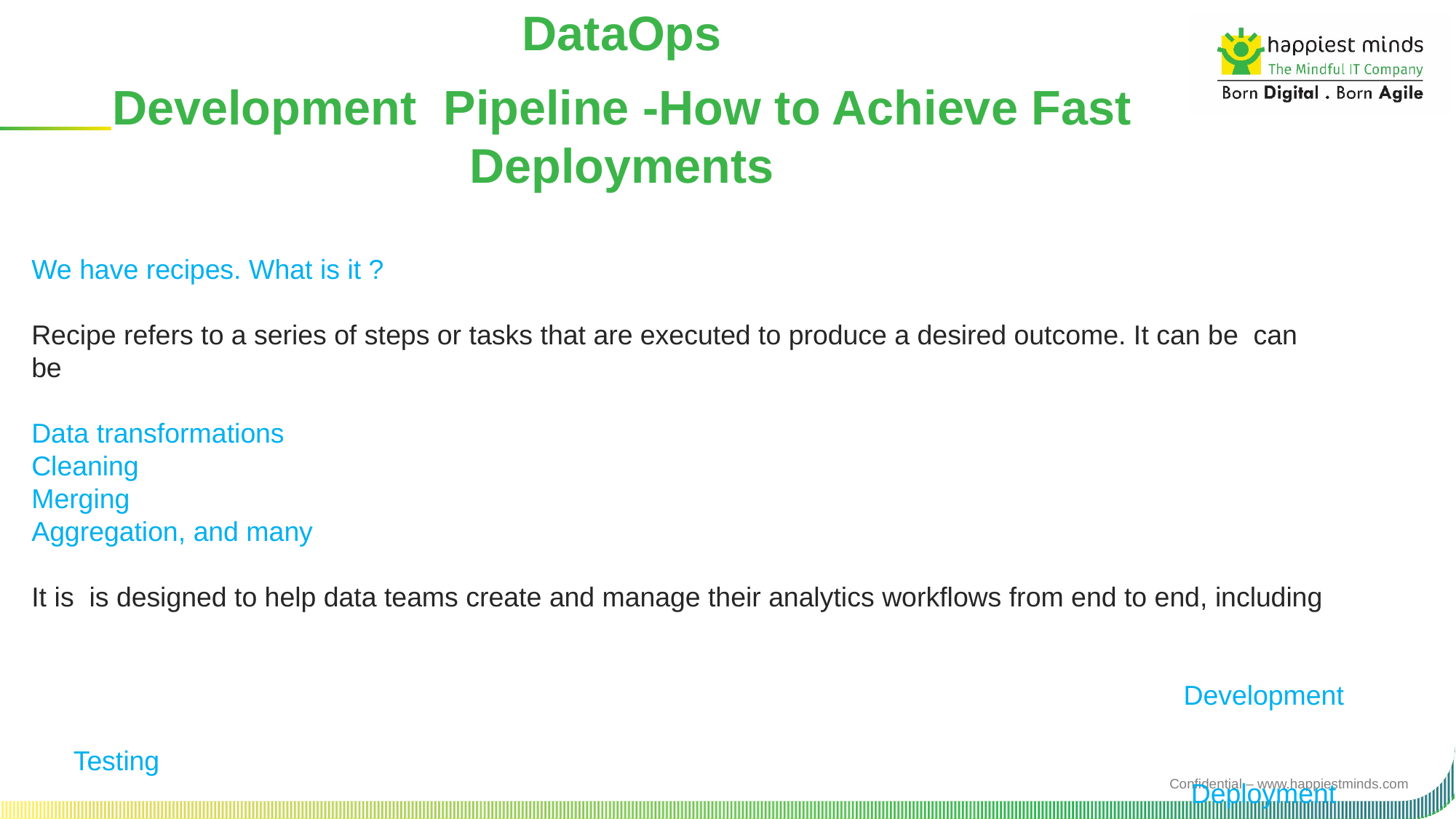

DataOps
Development  Pipeline -How to Achieve Fast Deployments

We have recipes. What is it ?

Recipe refers to a series of steps or tasks that are executed to produce a desired outcome. It can be  can  be

Data transformations
Cleaning
Merging
Aggregation, and many

It is  is designed to help data teams create and manage their analytics workflows from end to end, including

                                                                                                                                                        Development
                                                                                                                                                                   Testing                                                                                                                                                            Deployment